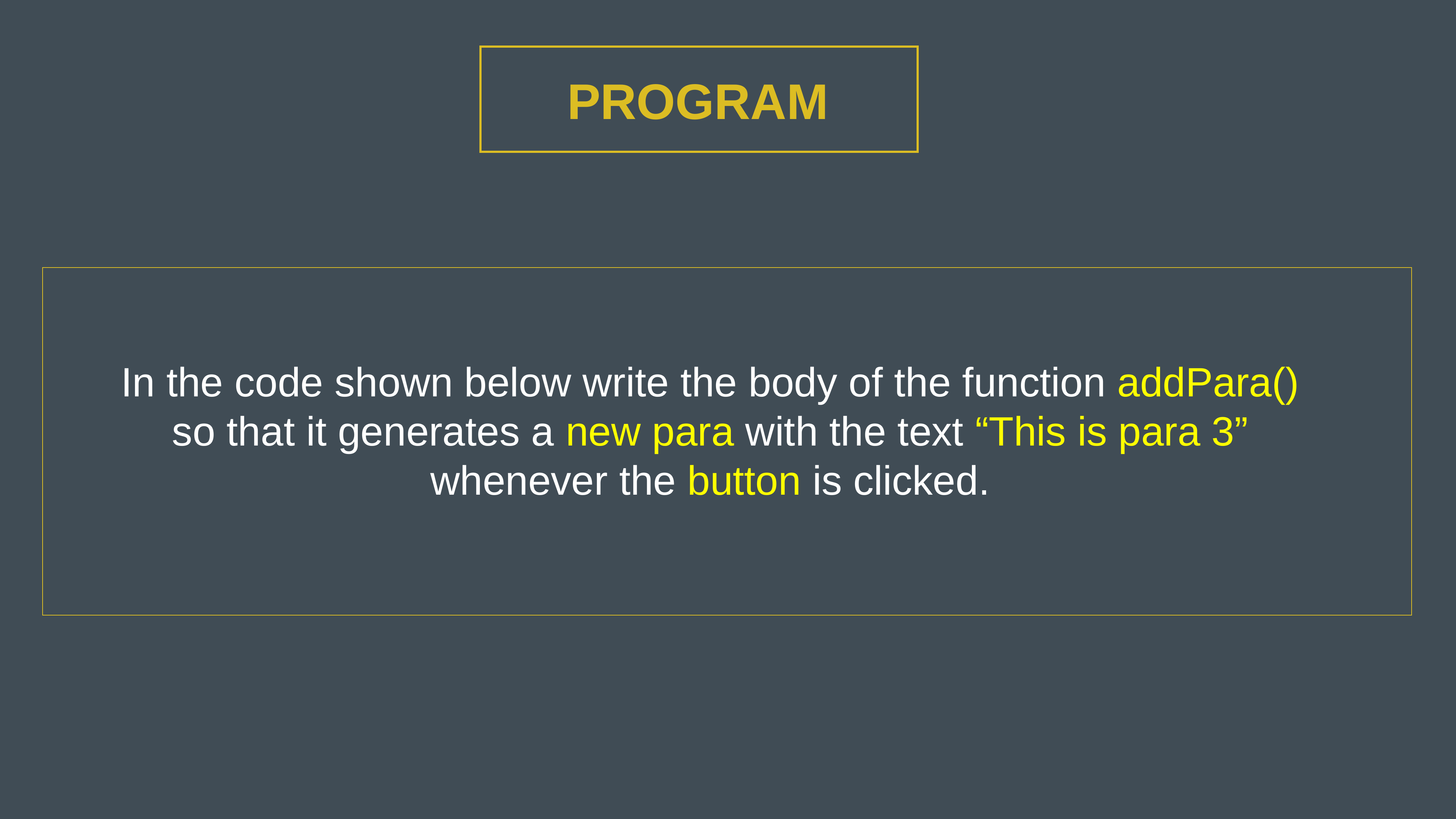

PROGRAM

In the code shown below write the body of the function addPara() so that it generates a new para with the text “This is para 3” whenever the button is clicked.